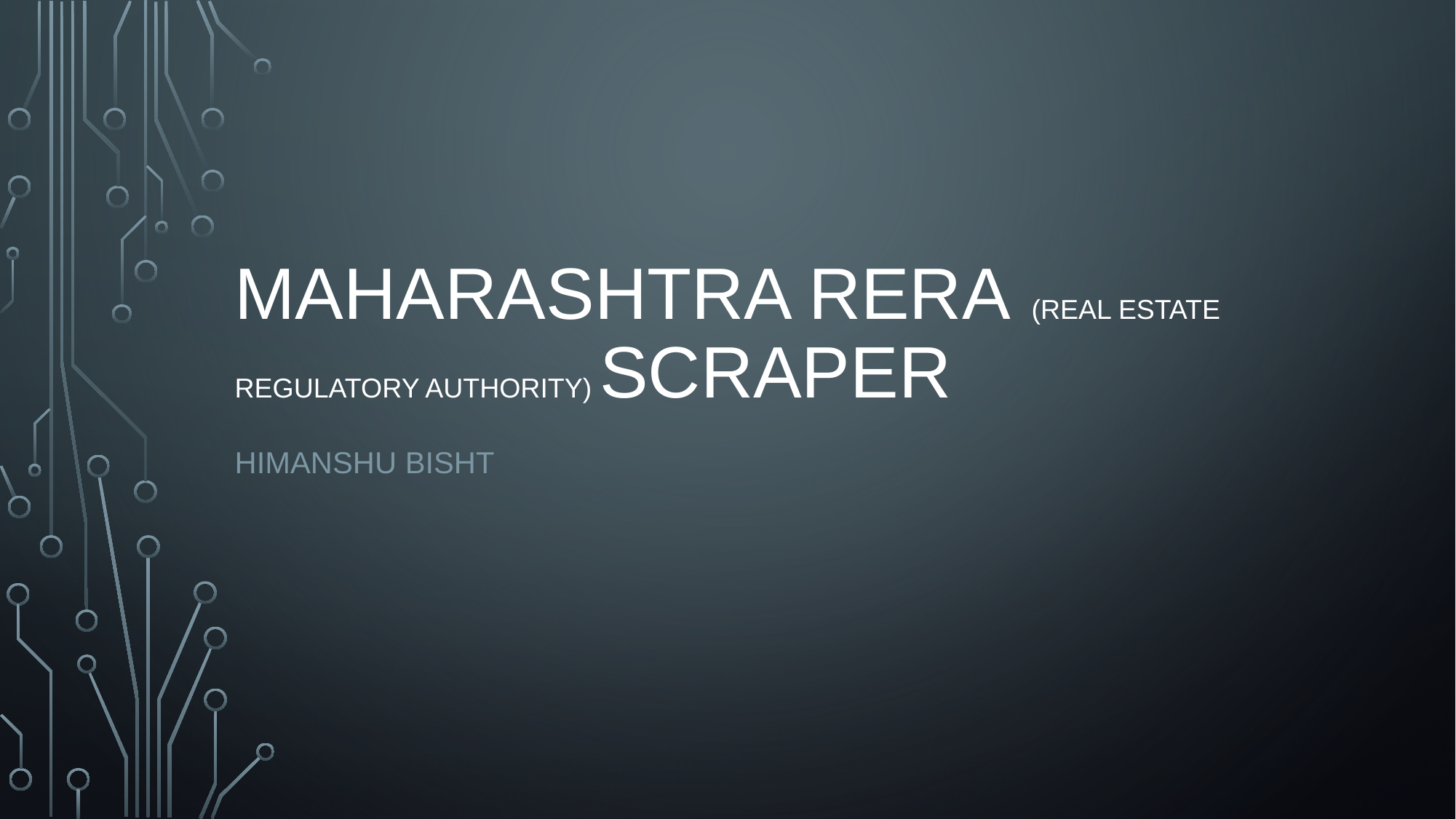

# Maharashtra Rera (Real Estate Regulatory Authority) Scraper
Himanshu Bisht